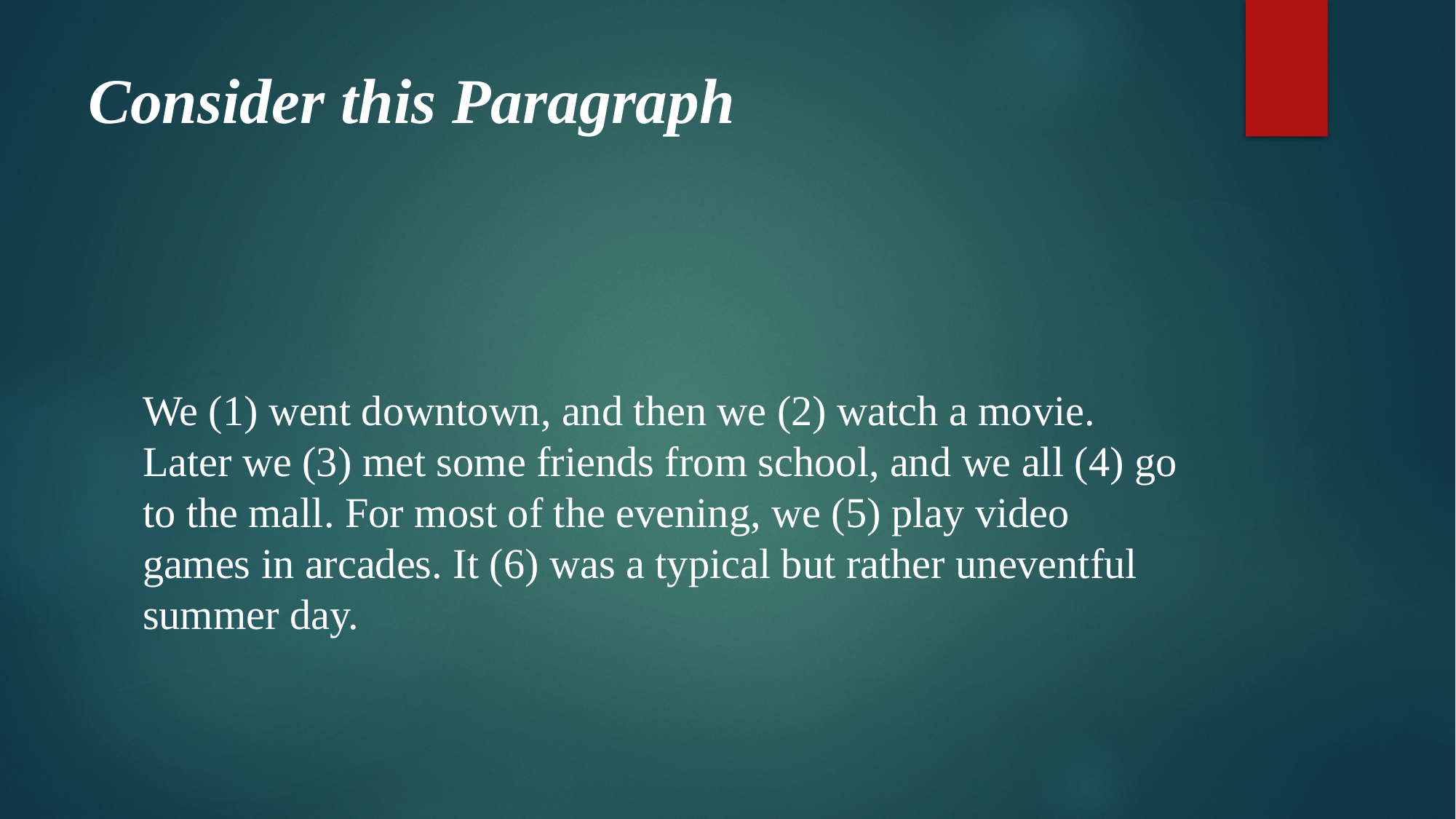

# Consider this Paragraph

We (1) went downtown, and then we (2) watch a movie. Later we (3) met some friends from school, and we all (4) go to the mall. For most of the evening, we (5) play video games in arcades. It (6) was a typical but rather uneventful summer day.